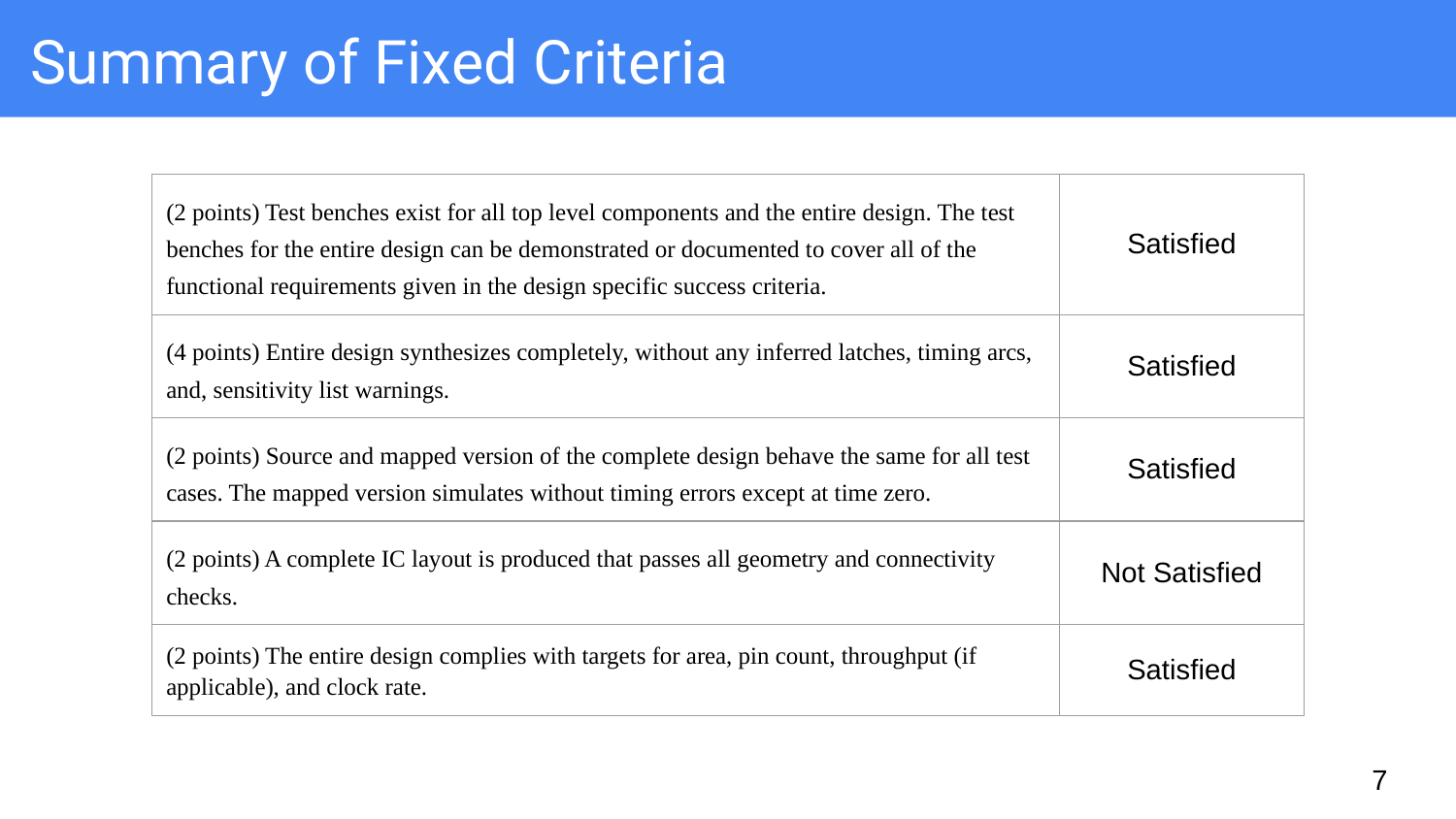

# Summary of Fixed Criteria
| (2 points) Test benches exist for all top level components and the entire design. The test benches for the entire design can be demonstrated or documented to cover all of the functional requirements given in the design specific success criteria. | Satisfied |
| --- | --- |
| (4 points) Entire design synthesizes completely, without any inferred latches, timing arcs, and, sensitivity list warnings. | Satisfied |
| (2 points) Source and mapped version of the complete design behave the same for all test cases. The mapped version simulates without timing errors except at time zero. | Satisfied |
| (2 points) A complete IC layout is produced that passes all geometry and connectivity checks. | Not Satisfied |
| (2 points) The entire design complies with targets for area, pin count, throughput (if applicable), and clock rate. | Satisfied |
7